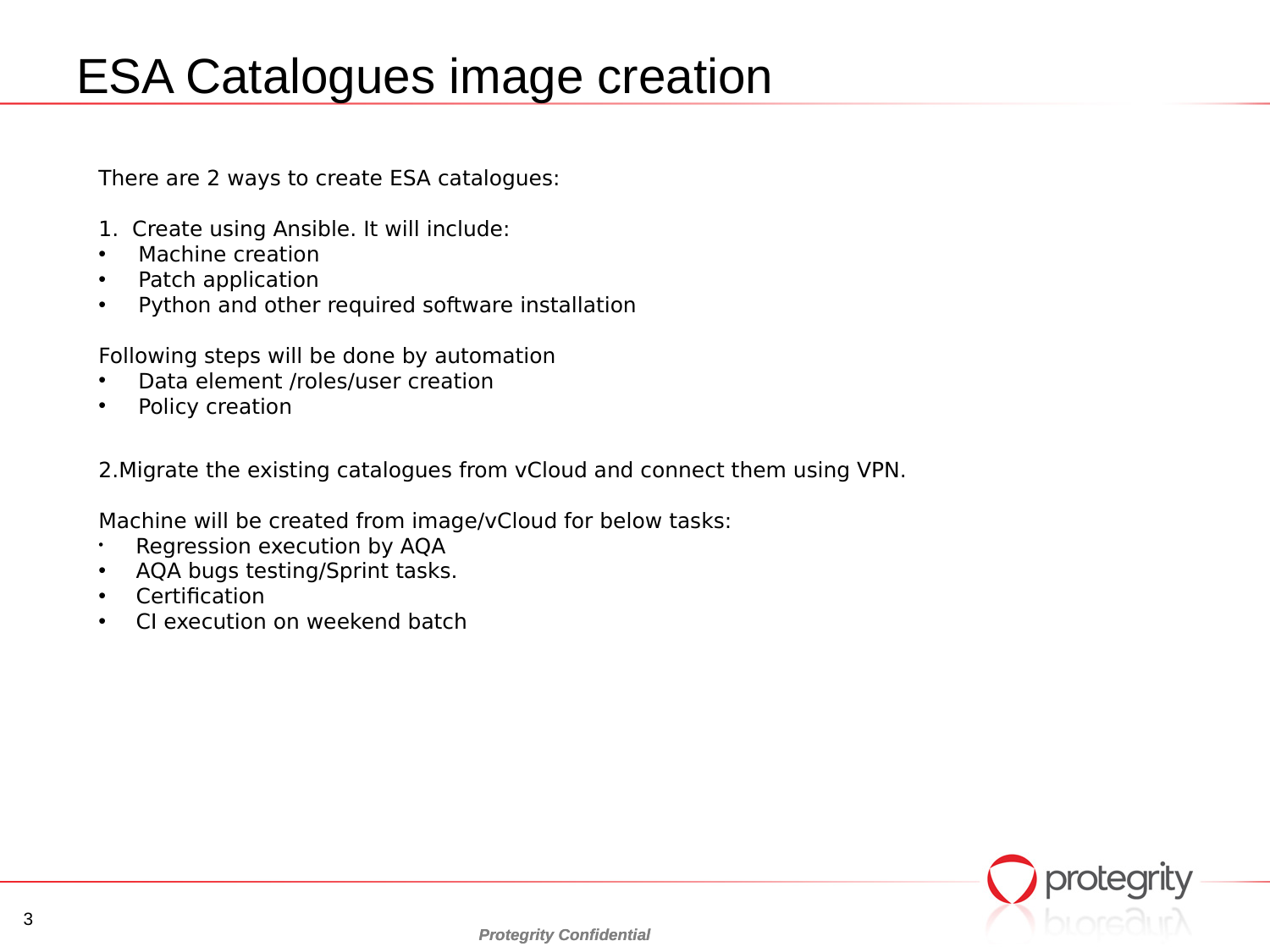

# ESA Catalogues image creation
There are 2 ways to create ESA catalogues:

1.  Create using Ansible. It will include:
Machine creation
Patch application
Python and other required software installation

Following steps will be done by automation
Data element /roles/user creation
Policy creation

2.Migrate the existing catalogues from vCloud and connect them using VPN.

Machine will be created from image/vCloud for below tasks:
   Regression execution by AQA
  AQA bugs testing/Sprint tasks.
  Certification
  CI execution on weekend batch
3